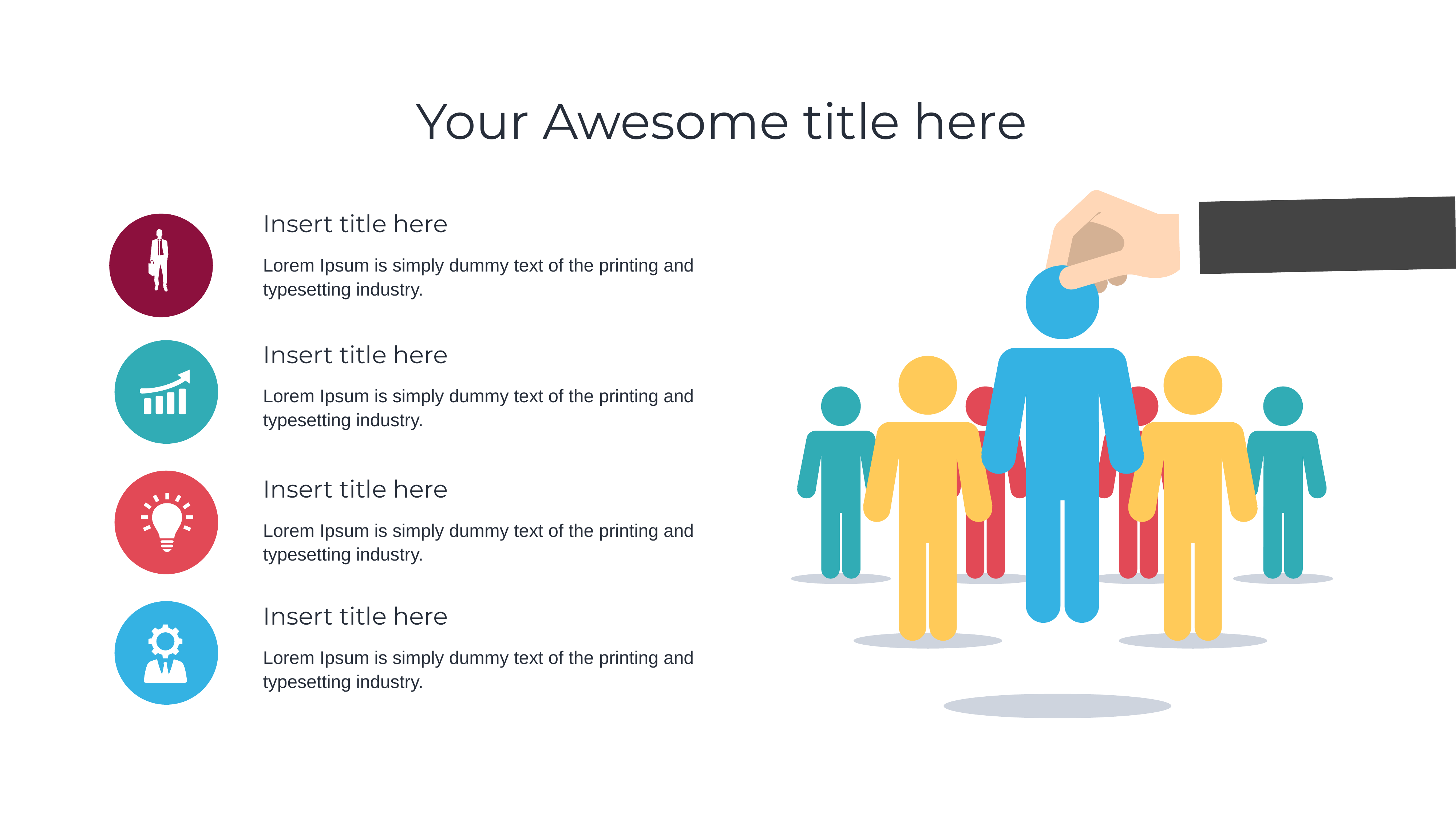

# Your Awesome title here

Insert title here

Lorem Ipsum is simply dummy text of the printing and typesetting industry.
Insert title here

Lorem Ipsum is simply dummy text of the printing and typesetting industry.

Insert title here

Lorem Ipsum is simply dummy text of the printing and typesetting industry.

Insert title here

Lorem Ipsum is simply dummy text of the printing and typesetting industry.